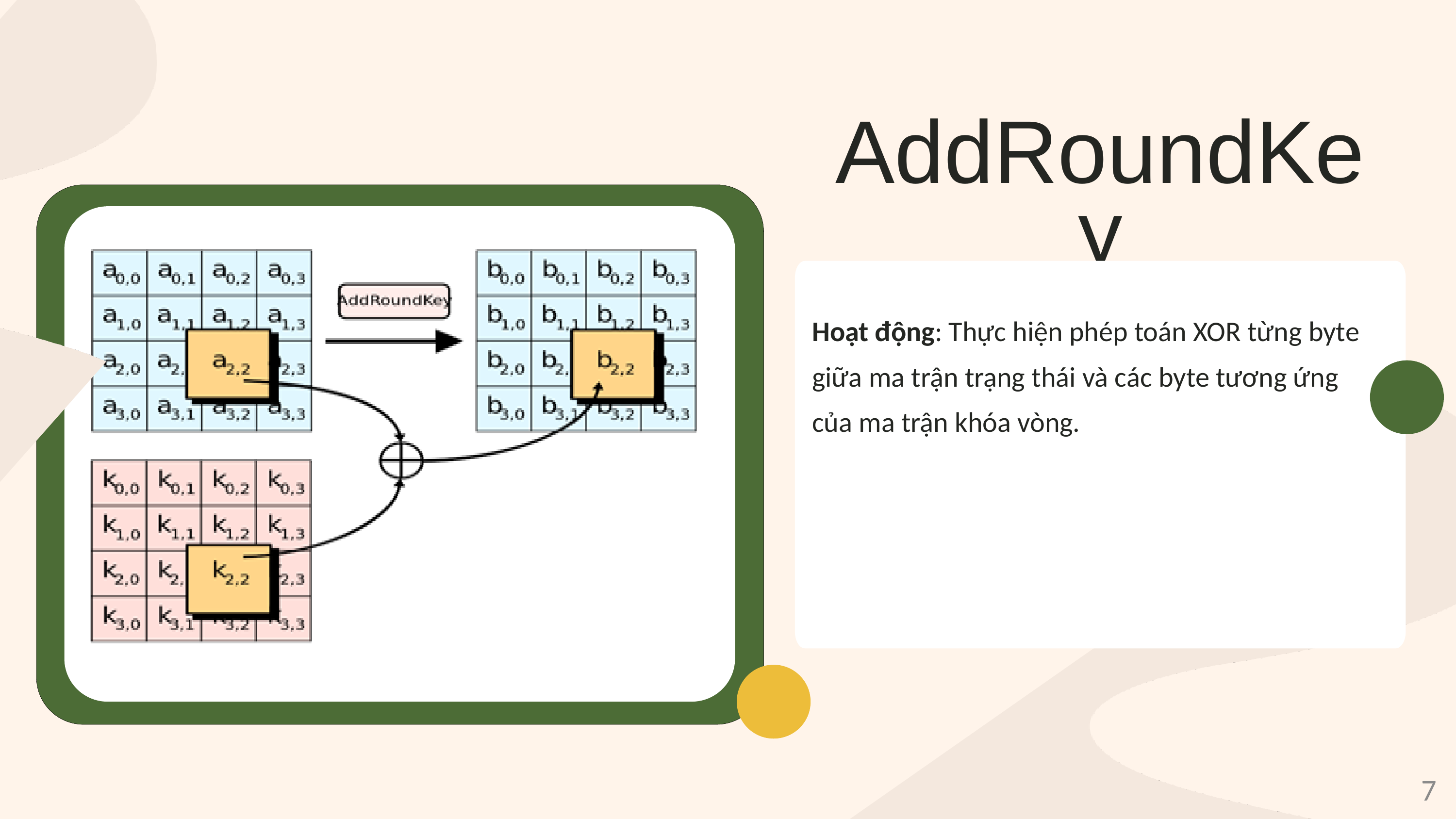

AddRoundKey

Hoạt động: Thực hiện phép toán XOR từng byte giữa ma trận trạng thái và các byte tương ứng của ma trận khóa vòng.

7